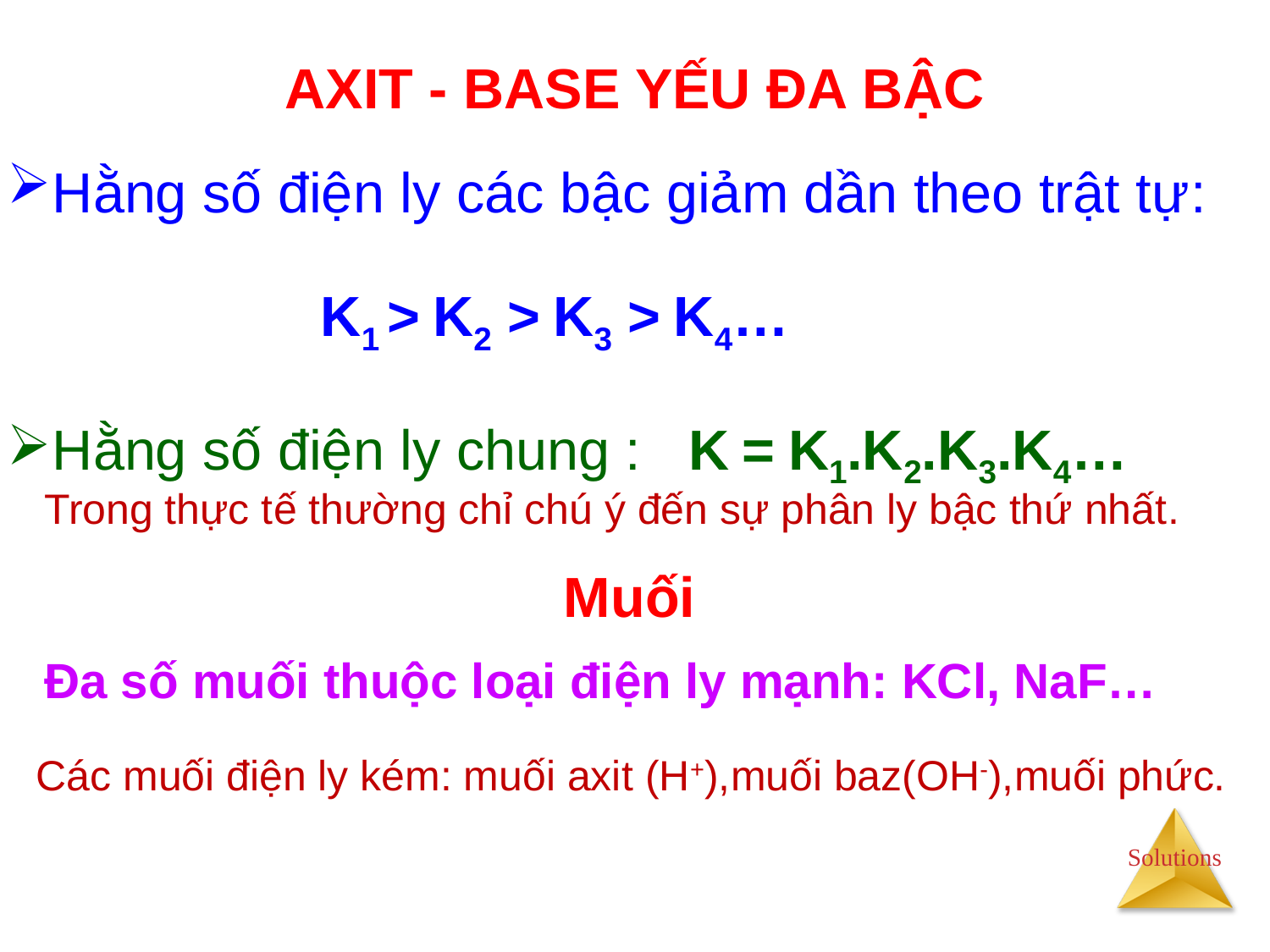

# AXIT - BASE YẾU ĐA BẬC
Hằng số điện ly các bậc giảm dần theo trật tự:
                    K1 > K2 > K3 > K4…
Hằng số điện ly chung :   K = K1.K2.K3.K4…

Trong thực tế thường chỉ chú ý đến sự phân ly bậc thứ nhất.
  Muối
Đa số muối thuộc loại điện ly mạnh: KCl, NaF…
  Các muối điện ly kém: muối axit (H+),muối baz(OH-),muối phức.